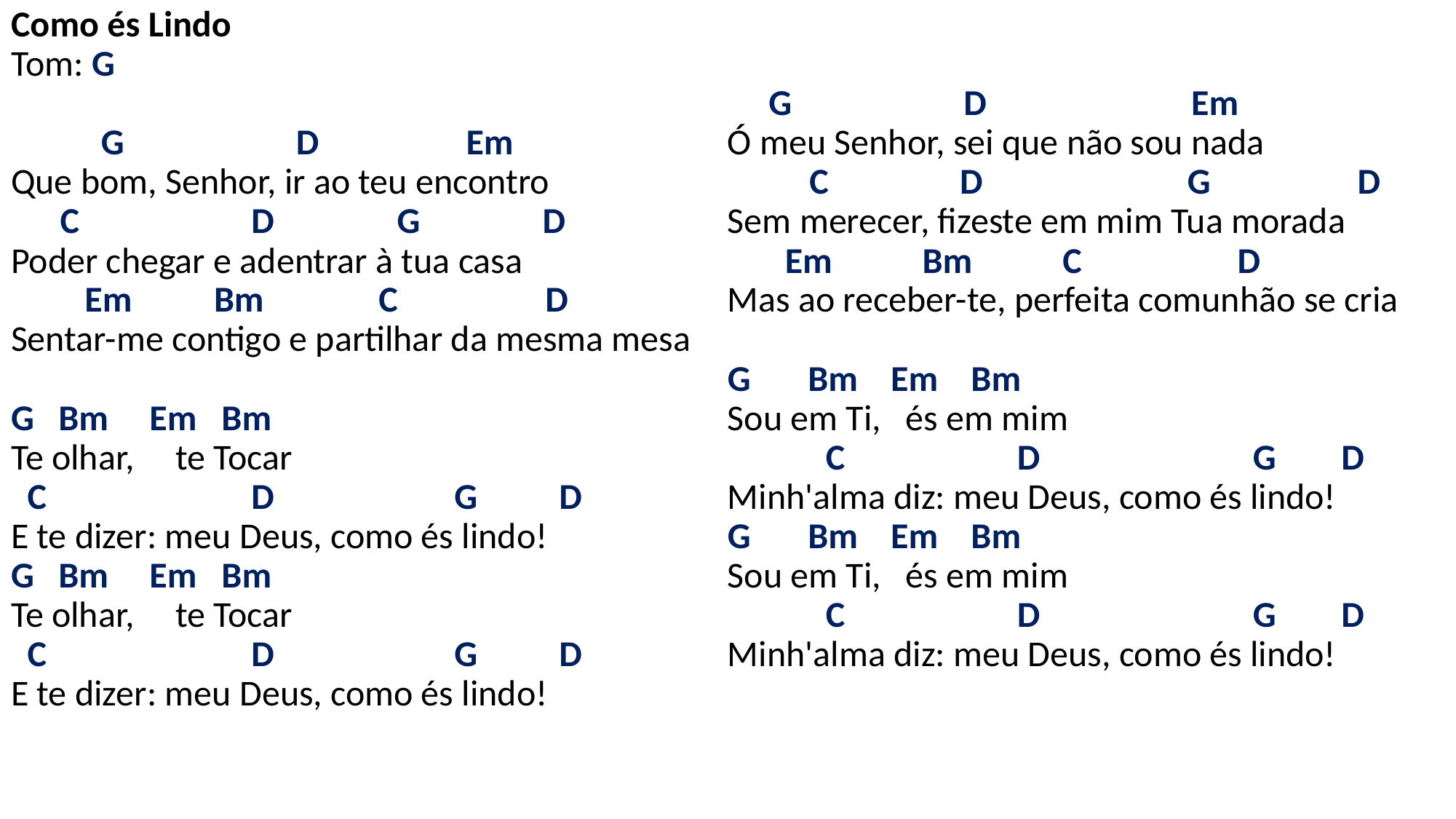

# Como és Lindo Tom: G G                     D                  Em Que bom, Senhor, ir ao teu encontro C                     D               G               D Poder chegar e adentrar à tua casa Em          Bm              C                  D Sentar-me contigo e partilhar da mesma mesa   G   Bm     Em   Bm Te olhar,     te Tocar C                         D                      G          D E te dizer: meu Deus, como és lindo! G   Bm     Em   Bm Te olhar,     te Tocar C                         D                      G          D E te dizer: meu Deus, como és lindo!   G                     D                         Em Ó meu Senhor, sei que não sou nada C                D                         G                  D Sem merecer, fizeste em mim Tua morada Em           Bm           C                   D Mas ao receber-te, perfeita comunhão se cria   G       Bm    Em    Bm Sou em Ti,   és em mim C                     D                          G        D Minh'alma diz: meu Deus, como és lindo! G       Bm    Em    Bm Sou em Ti,   és em mim C                     D                          G        D Minh'alma diz: meu Deus, como és lindo!